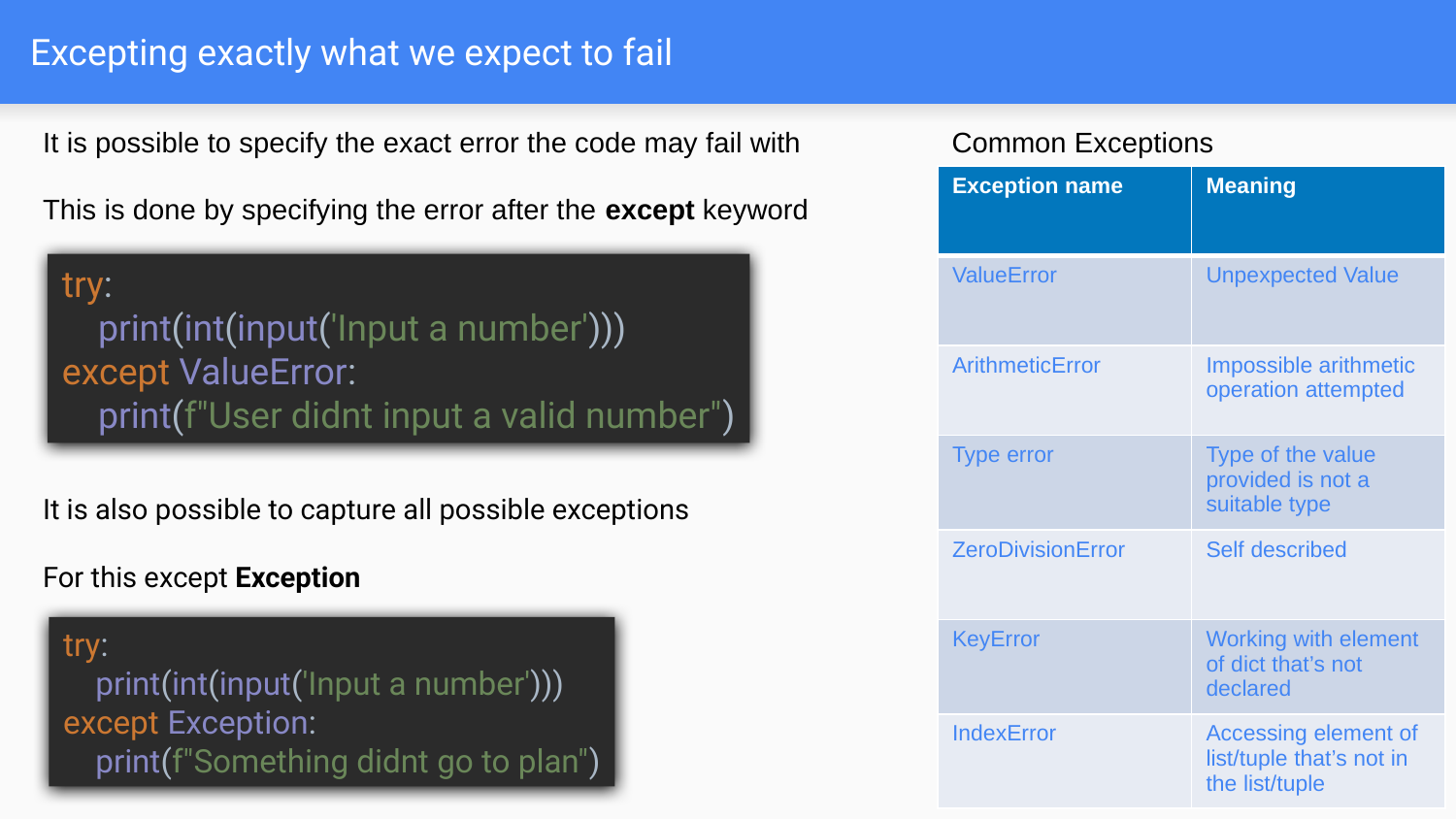

# Excepting exactly what we expect to fail
It is possible to specify the exact error the code may fail with

This is done by specifying the error after the except keyword
Common Exceptions
| Exception name | Meaning |
| --- | --- |
| ValueError | Unpexpected Value |
| ArithmeticError | Impossible arithmetic operation attempted |
| Type error | Type of the value provided is not a suitable type |
| ZeroDivisionError | Self described |
| KeyError | Working with element of dict that’s not declared |
| IndexError | Accessing element of list/tuple that’s not in the list/tuple |
try:
    print(int(input('Input a number')))
except ValueError:
    print(f"User didnt input a valid number")
It is also possible to capture all possible exceptions

For this except Exception
try:
    print(int(input('Input a number')))
except Exception:
    print(f"Something didnt go to plan")